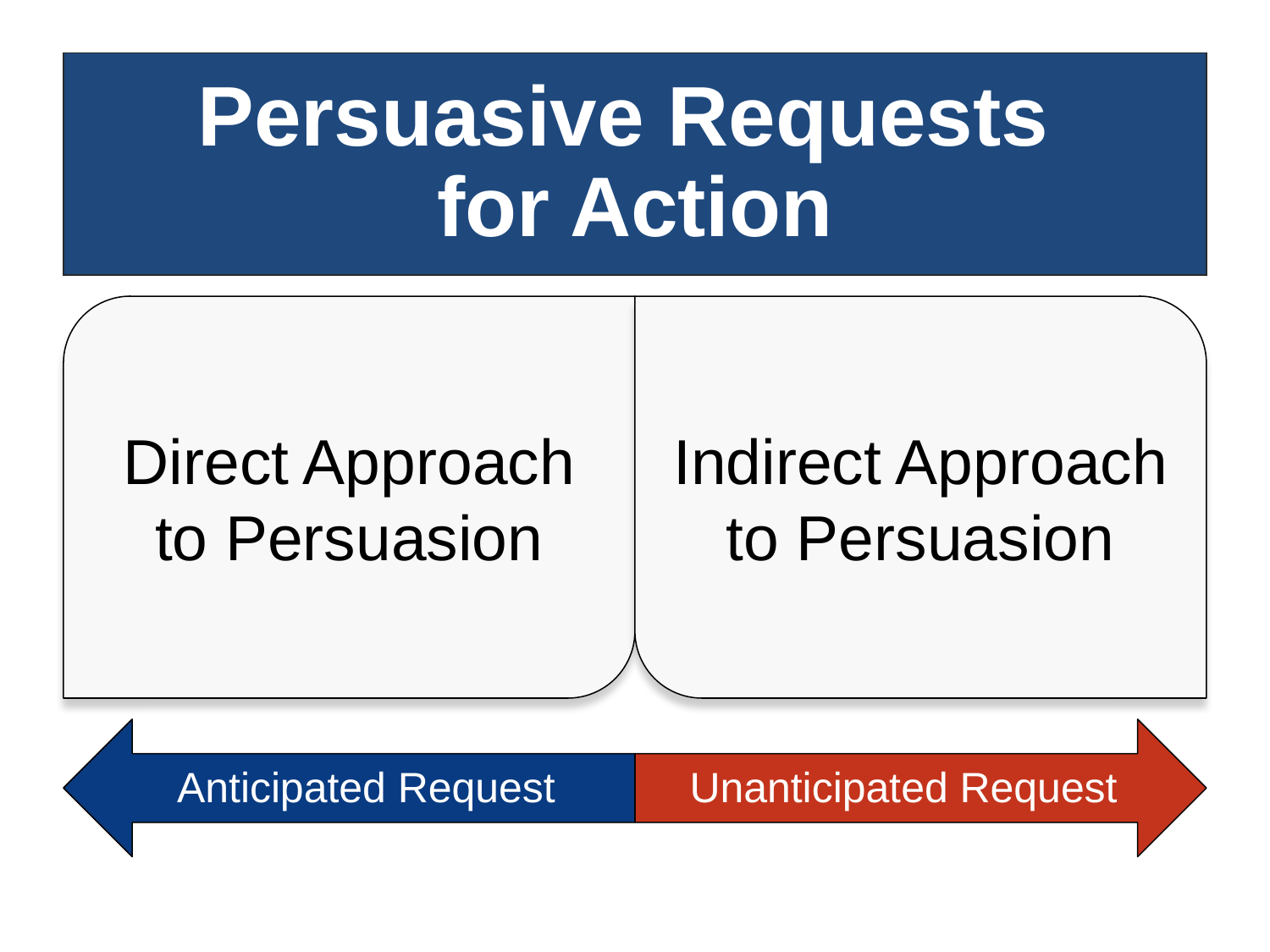

# Persuasive Requests for Action
Direct Approach to Persuasion
Indirect Approach to Persuasion
Anticipated Request
Unanticipated Request